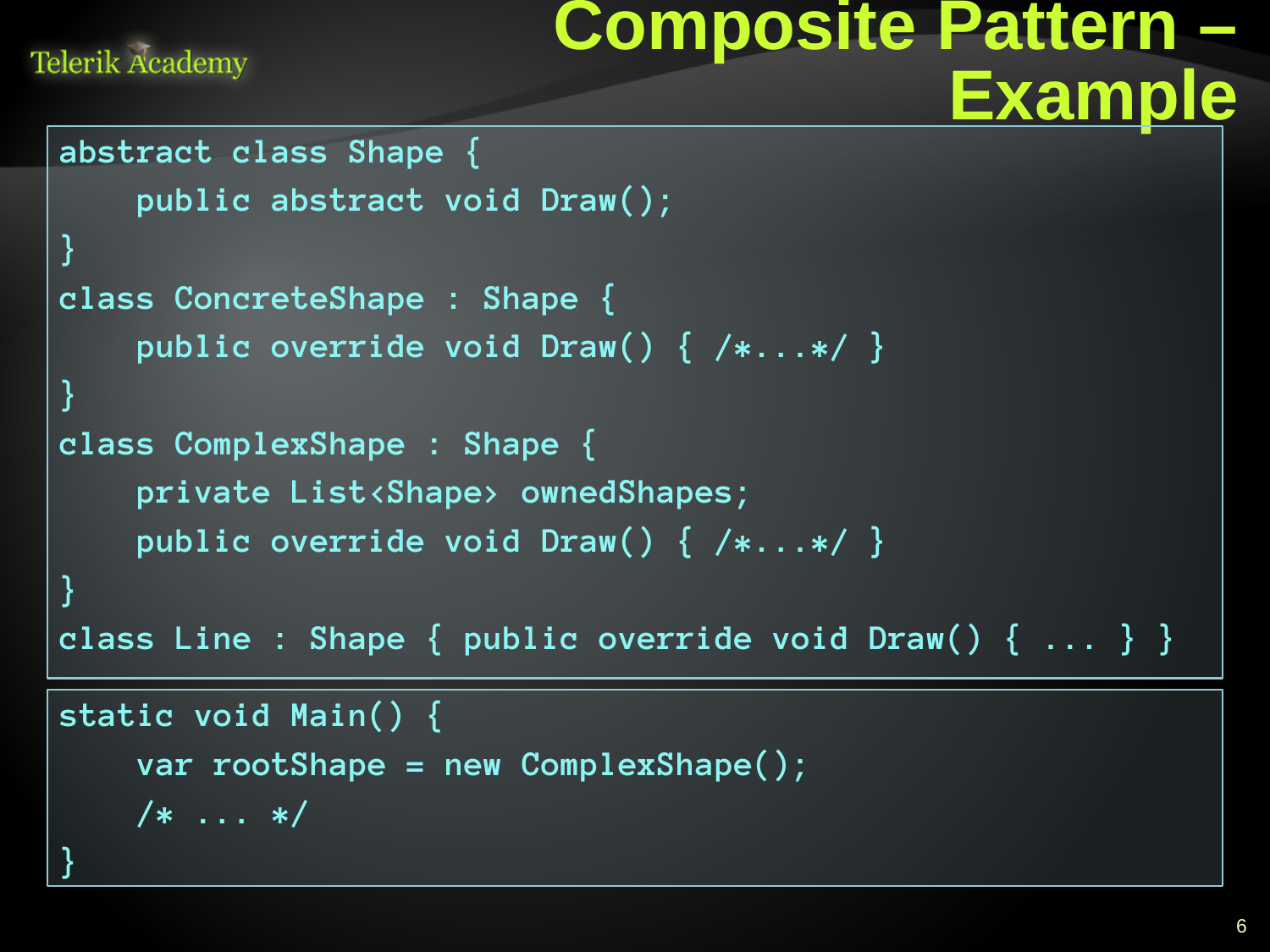

# Composite Pattern – Example
abstract class Shape {
    public abstract void Draw();
}
class ConcreteShape : Shape {
    public override void Draw() { /*...*/ }
}
class ComplexShape : Shape {
    private List<Shape> ownedShapes;
    public override void Draw() { /*...*/ }
}
class Line : Shape { public override void Draw() { ... } }
static void Main() {
    var rootShape = new ComplexShape();
    /* ... */
}
6